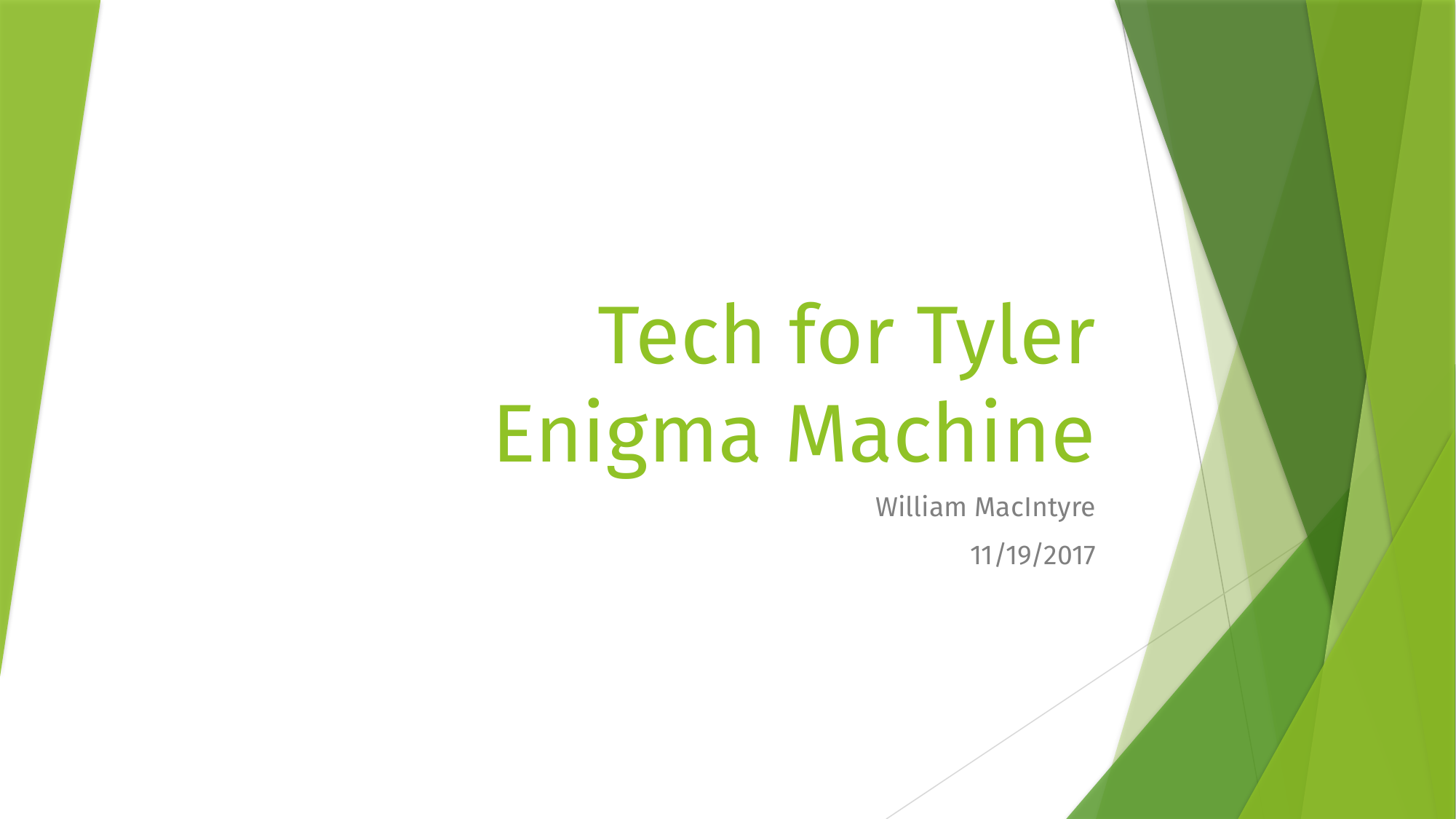

# Tech for Tyler Enigma Machine
William MacIntyre
11/19/2017